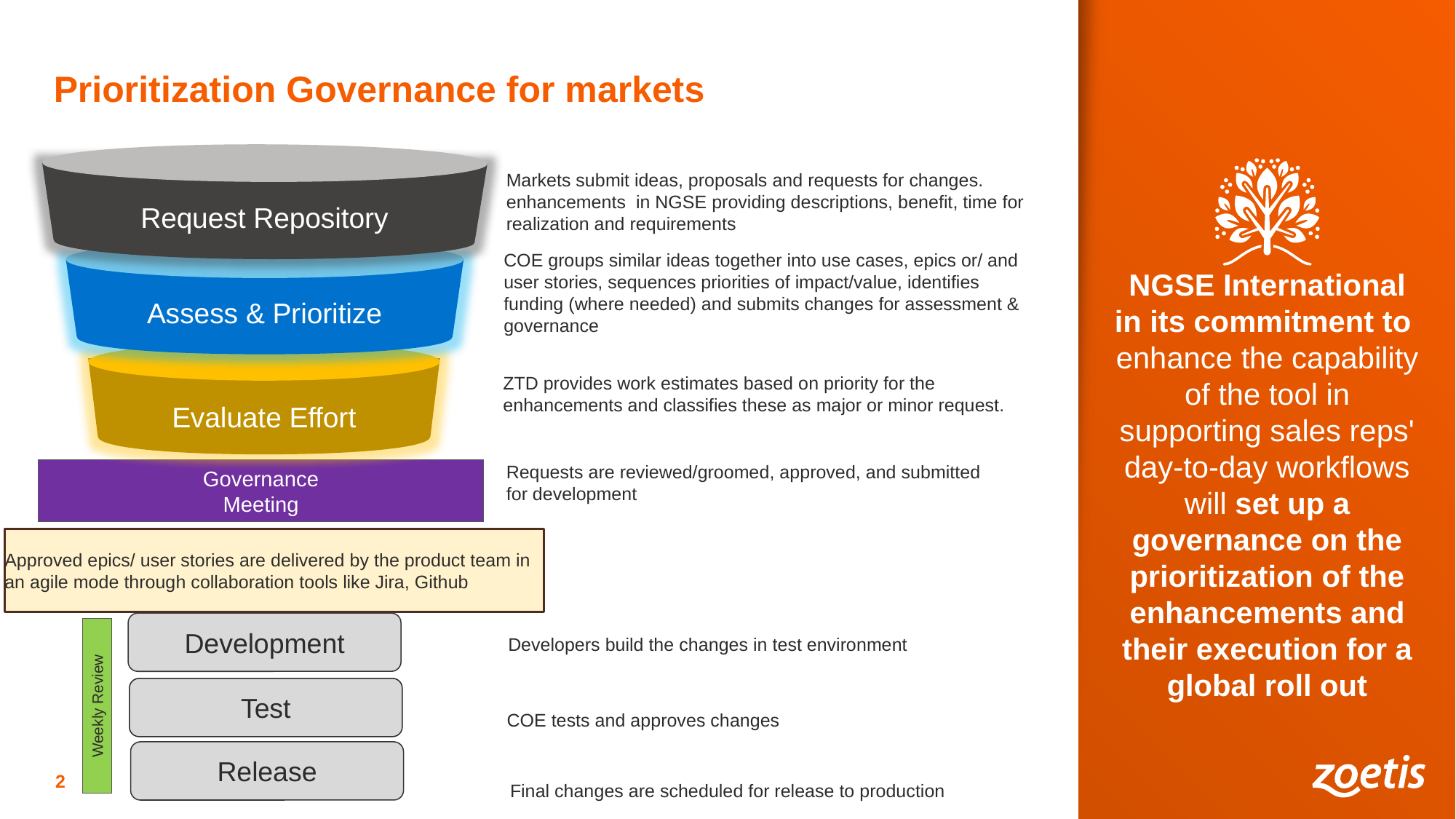

# Prioritization Governance for markets

Request Repository

Assess & Prioritize

Evaluate Effort
Markets submit ideas, proposals and requests for changes. enhancements  in NGSE providing descriptions, benefit, time for realization and requirements

COE groups similar ideas together into use cases, epics or/ and user stories, sequences priorities of impact/value, identifies funding (where needed) and submits changes for assessment & governance
ZTD provides work estimates based on priority for the enhancements and classifies these as major or minor request.

NGSE International in its commitment to  enhance the capability of the tool in supporting sales reps' day-to-day workflows will set up a governance on the prioritization of the enhancements and their execution for a global roll out
Requests are reviewed/groomed, approved, and submitted for development
Governance
Meeting
Approved epics/ user stories are delivered by the product team in an agile mode through collaboration tools like Jira, Github
Developers build the changes in test environment
Development
Test
Release
COE tests and approves changes
Final changes are scheduled for release to production
Weekly Review